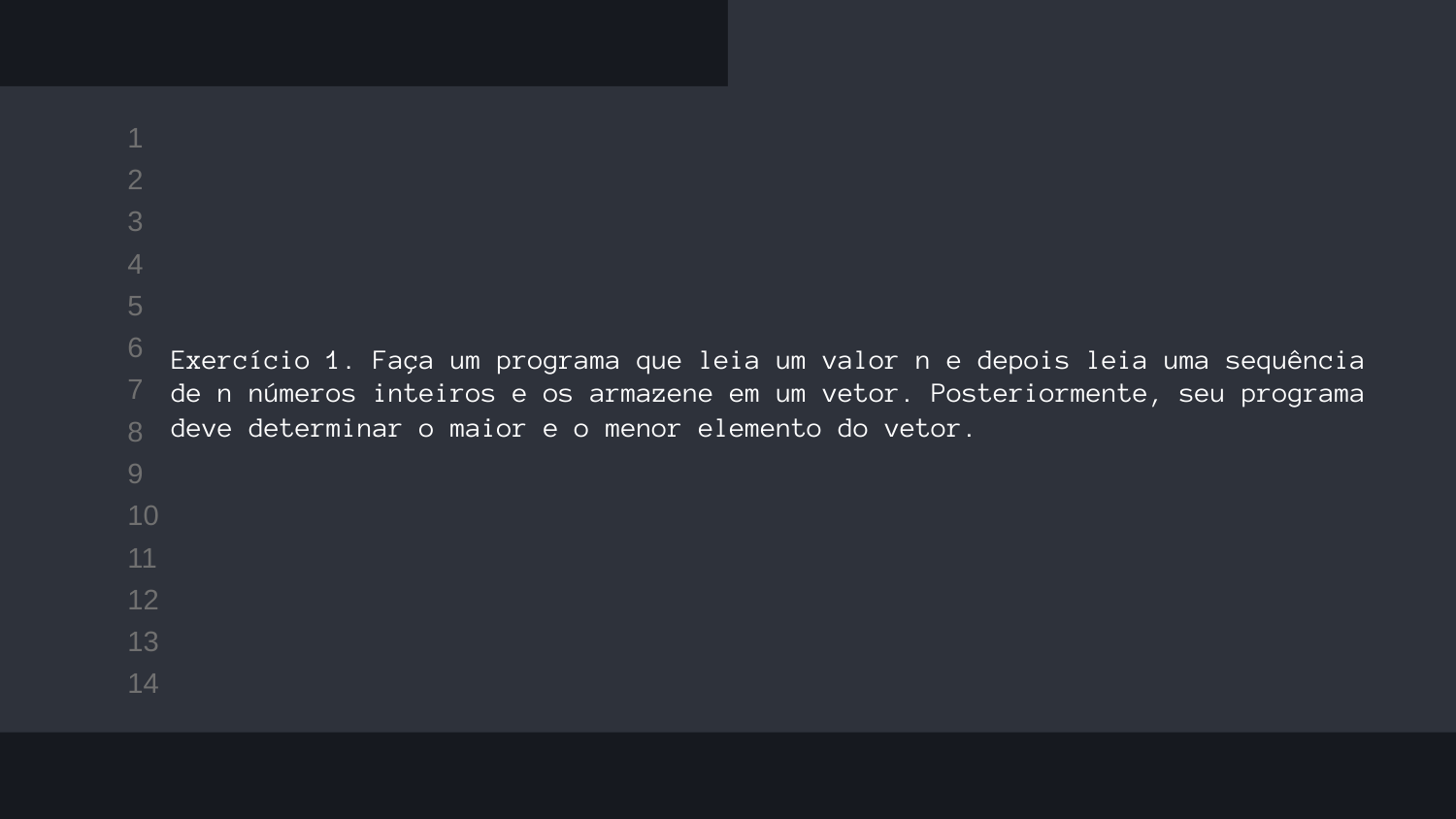

Exercício 1. Faça um programa que leia um valor n e depois leia uma sequência
de n números inteiros e os armazene em um vetor. Posteriormente, seu programa
deve determinar o maior e o menor elemento do vetor.